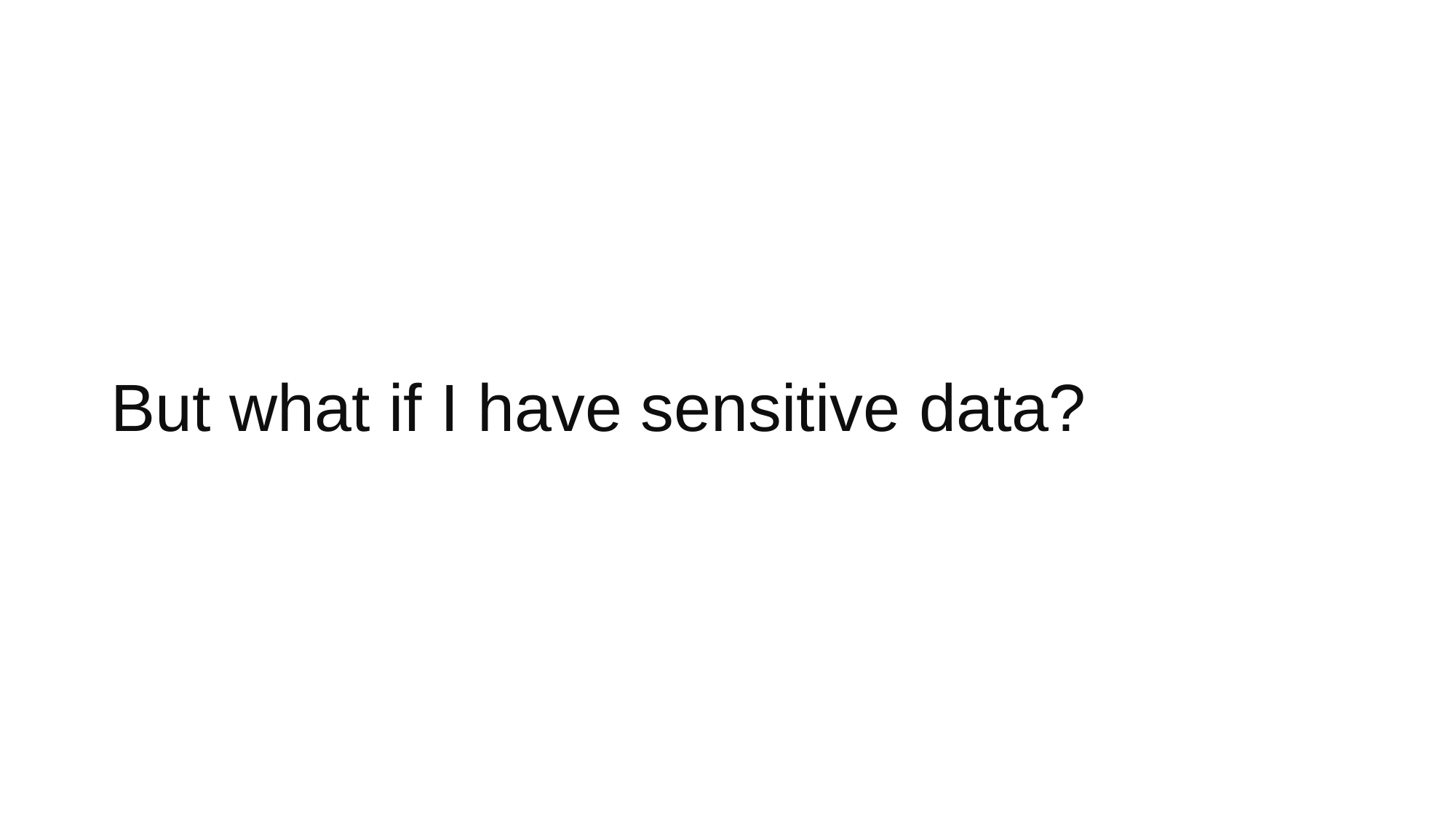

# But what if I have sensitive data?